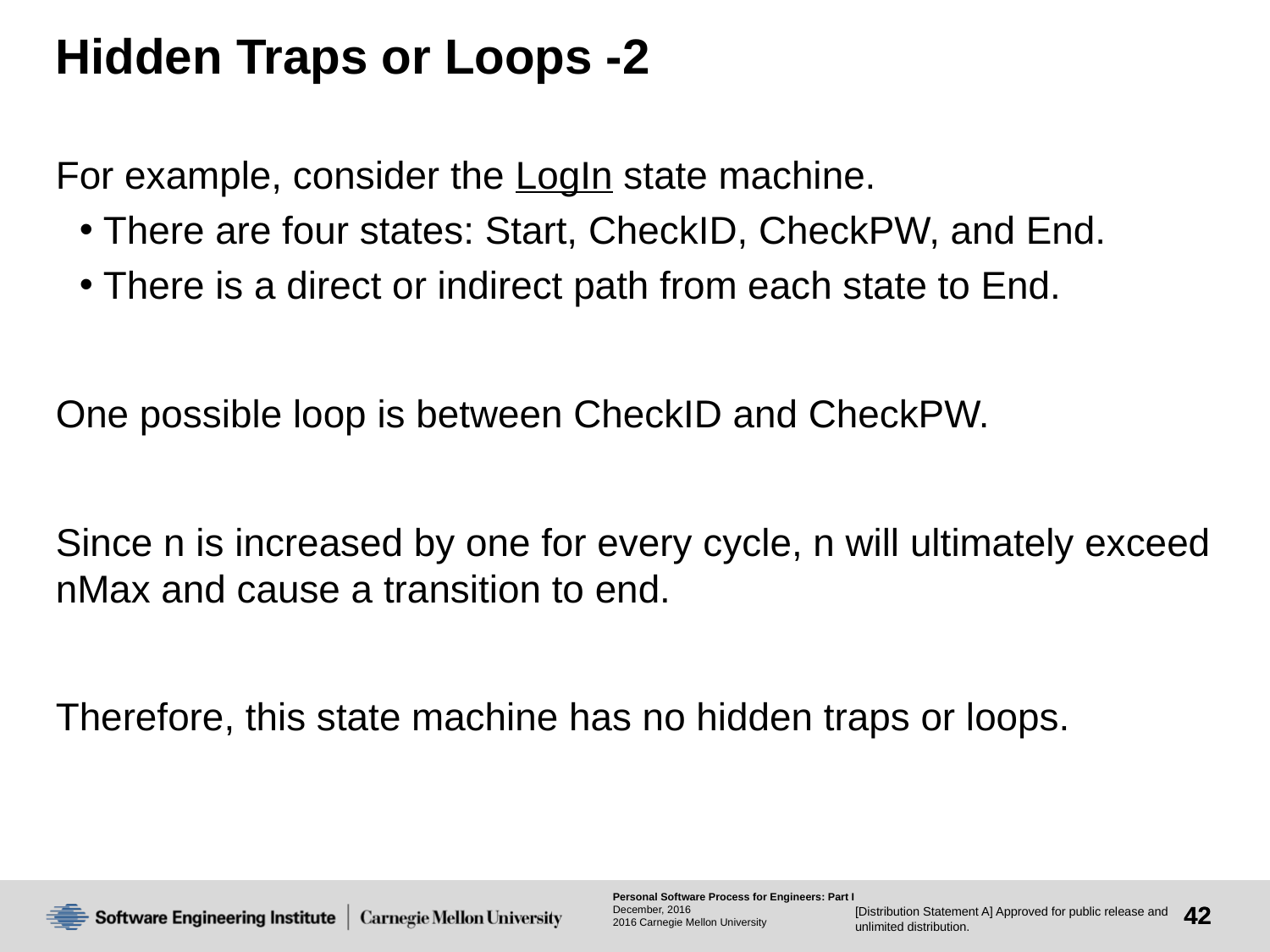

# Hidden Traps or Loops -2
For example, consider the LogIn state machine.
There are four states: Start, CheckID, CheckPW, and End.
There is a direct or indirect path from each state to End.

One possible loop is between CheckID and CheckPW.

Since n is increased by one for every cycle, n will ultimately exceed nMax and cause a transition to end.

Therefore, this state machine has no hidden traps or loops.